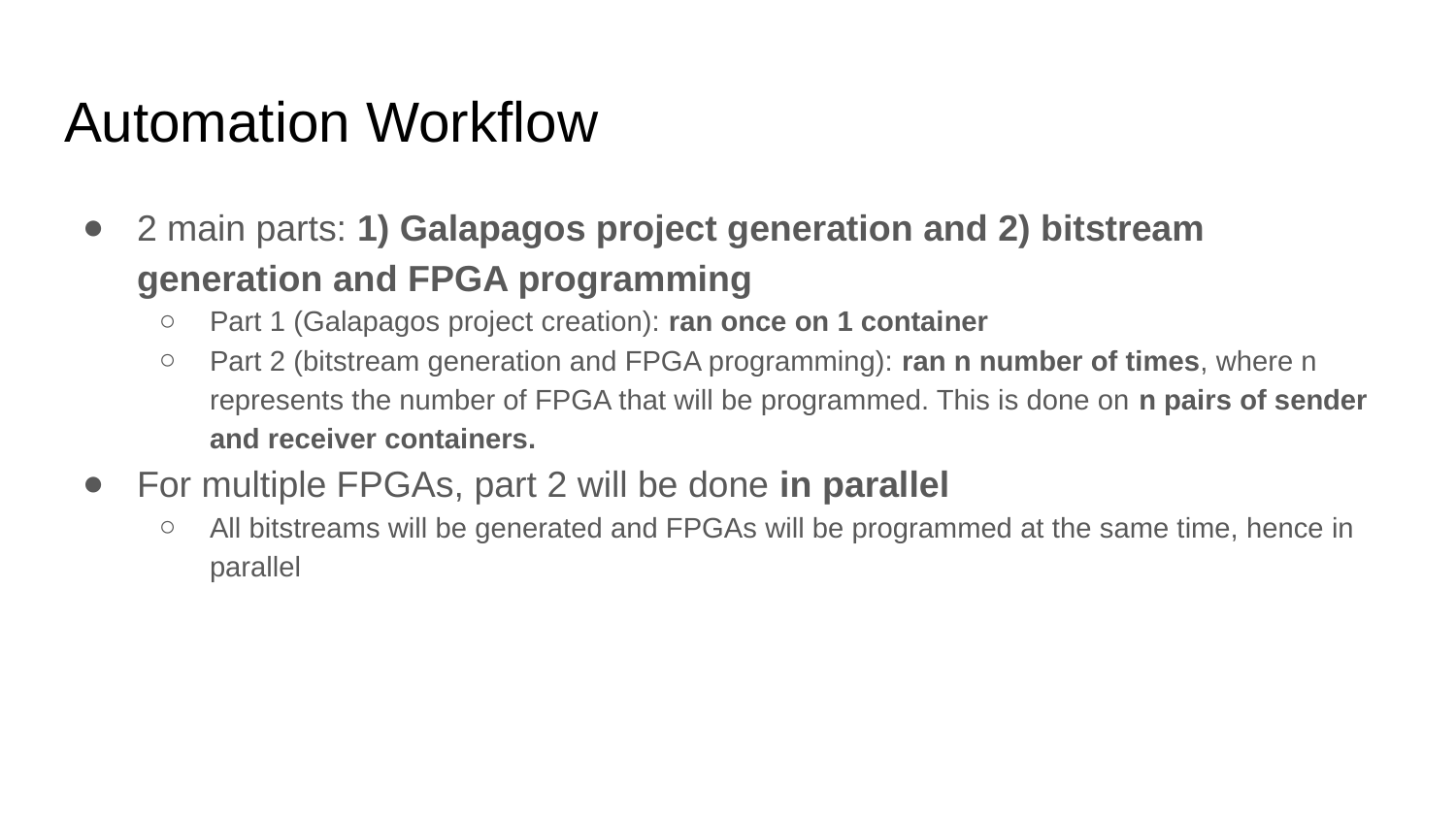

# Automation Workflow
2 main parts: 1) Galapagos project generation and 2) bitstream generation and FPGA programming
Part 1 (Galapagos project creation): ran once on 1 container
Part 2 (bitstream generation and FPGA programming): ran n number of times, where n represents the number of FPGA that will be programmed. This is done on n pairs of sender and receiver containers.
For multiple FPGAs, part 2 will be done in parallel
All bitstreams will be generated and FPGAs will be programmed at the same time, hence in parallel